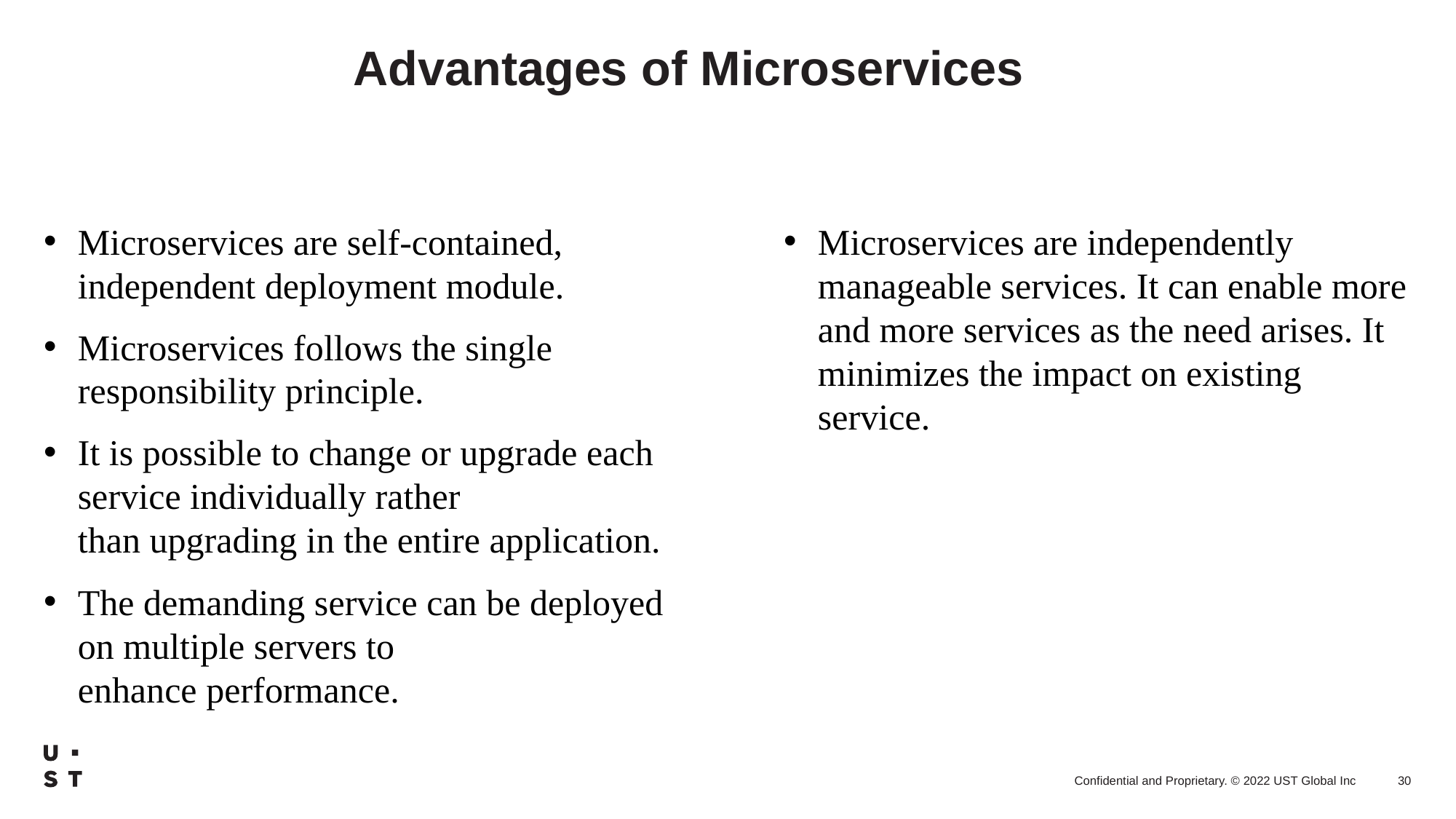

# Advantages of Microservices

Microservices are self-contained, independent deployment module.
Microservices follows the single responsibility principle.
It is possible to change or upgrade each service individually rather than upgrading in the entire application.
The demanding service can be deployed on multiple servers to enhance performance.
Microservices are independently manageable services. It can enable more and more services as the need arises. It minimizes the impact on existing service.